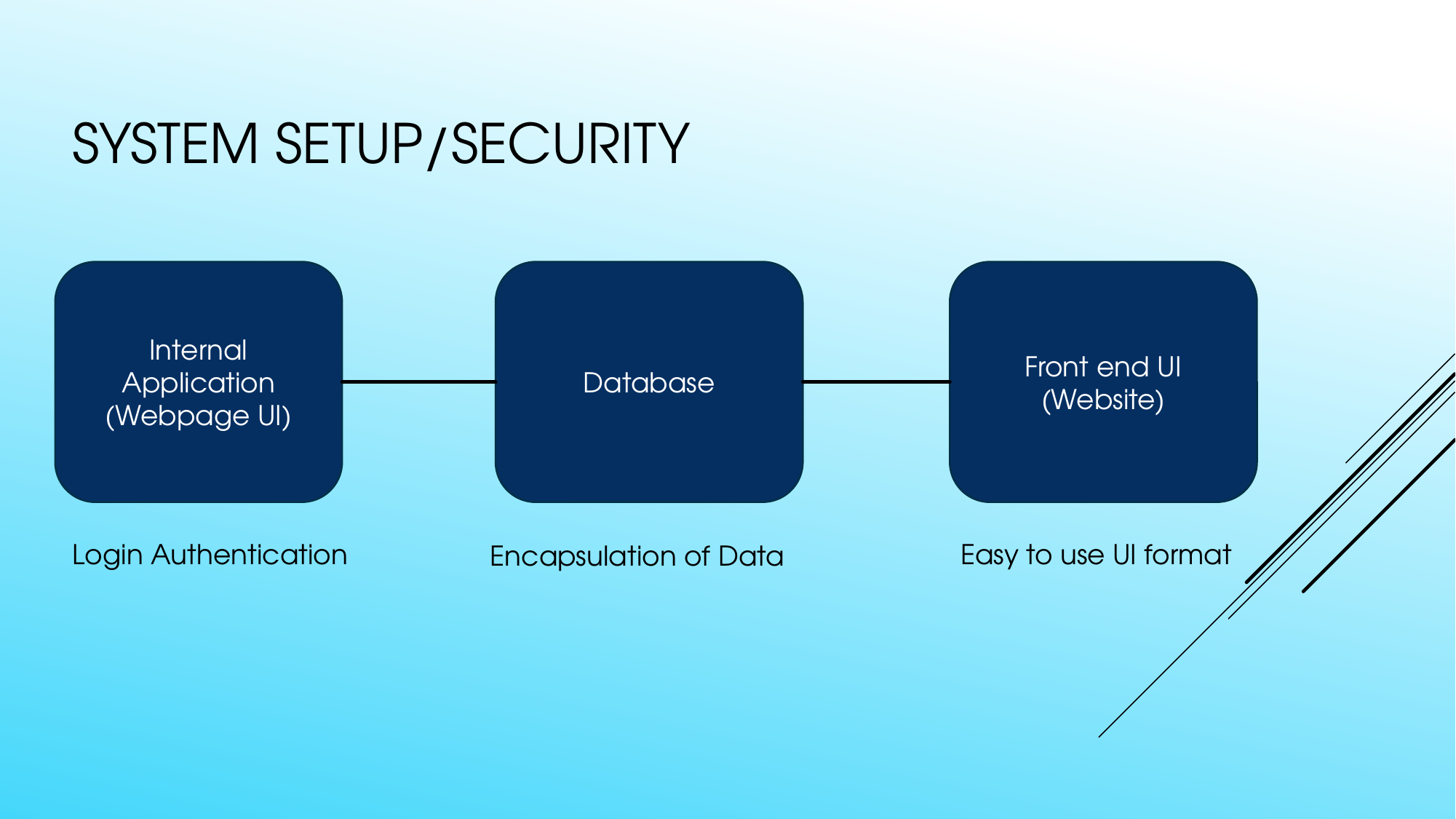

# System setup/Security
Internal Application
(Webpage UI)
Database
Front end UI
(Website)
Easy to use UI format
Login Authentication
Encapsulation of Data